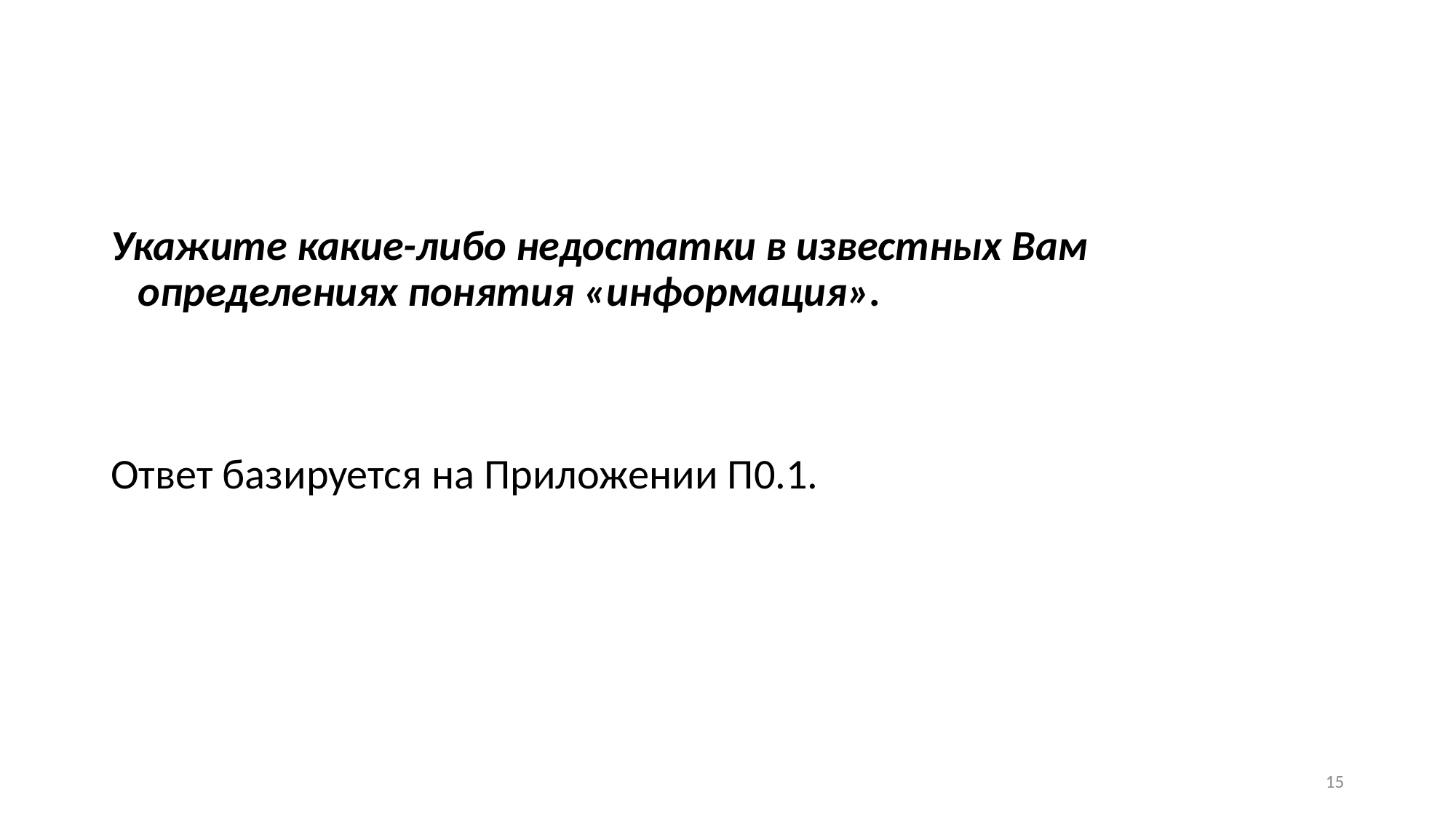

Укажите какие-либо недостатки в известных Вам определениях понятия «информация».

Ответ базируется на Приложении П0.1.
15